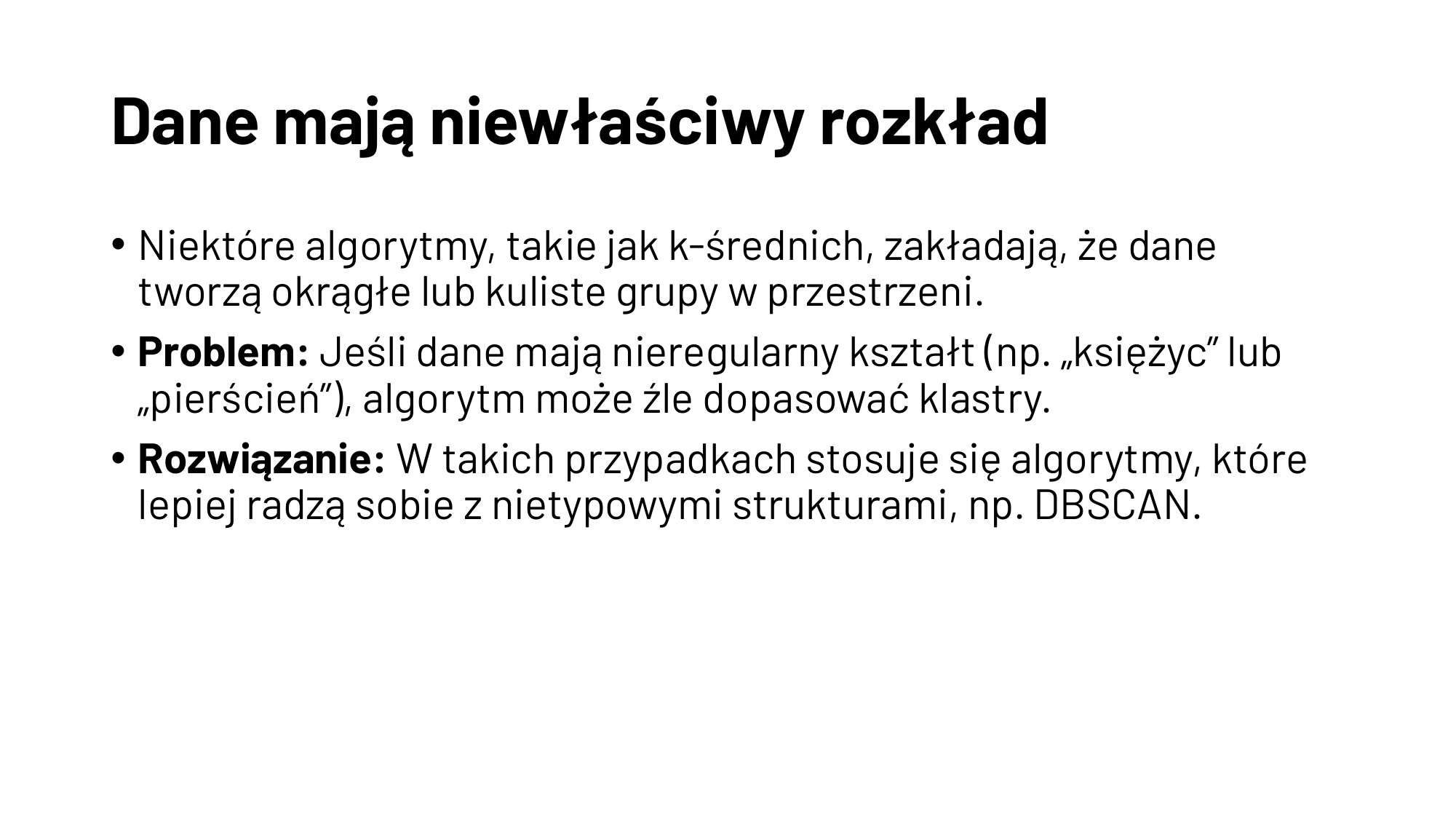

# Dane mają niewłaściwy rozkład
Niektóre algorytmy, takie jak k-średnich, zakładają, że dane tworzą okrągłe lub kuliste grupy w przestrzeni.
Problem: Jeśli dane mają nieregularny kształt (np. „księżyc” lub „pierścień”), algorytm może źle dopasować klastry.
Rozwiązanie: W takich przypadkach stosuje się algorytmy, które lepiej radzą sobie z nietypowymi strukturami, np. DBSCAN.